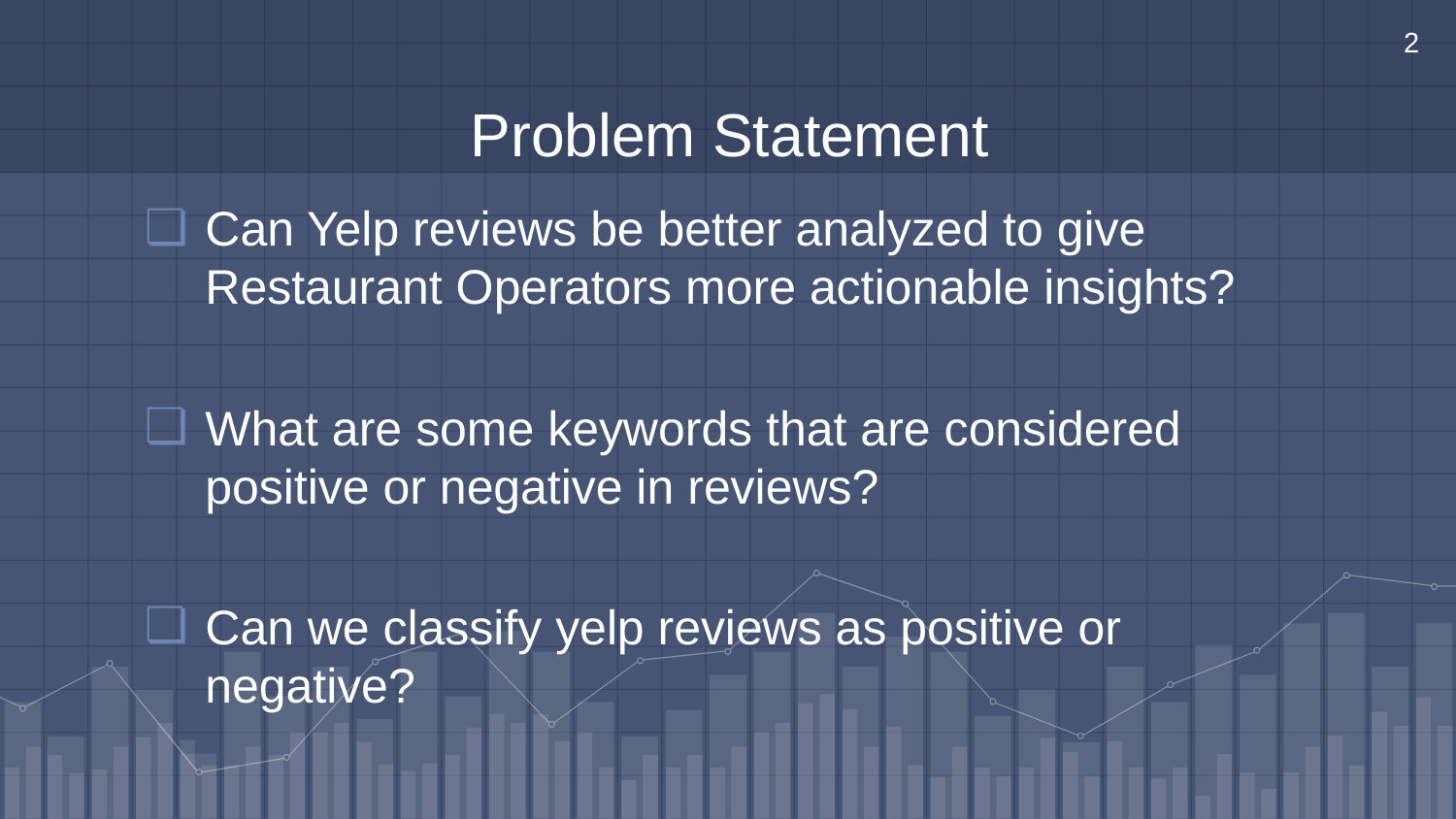

2
# Problem Statement
Can Yelp reviews be better analyzed to give Restaurant Operators more actionable insights?

What are some keywords that are considered positive or negative in reviews?

Can we classify yelp reviews as positive or negative?